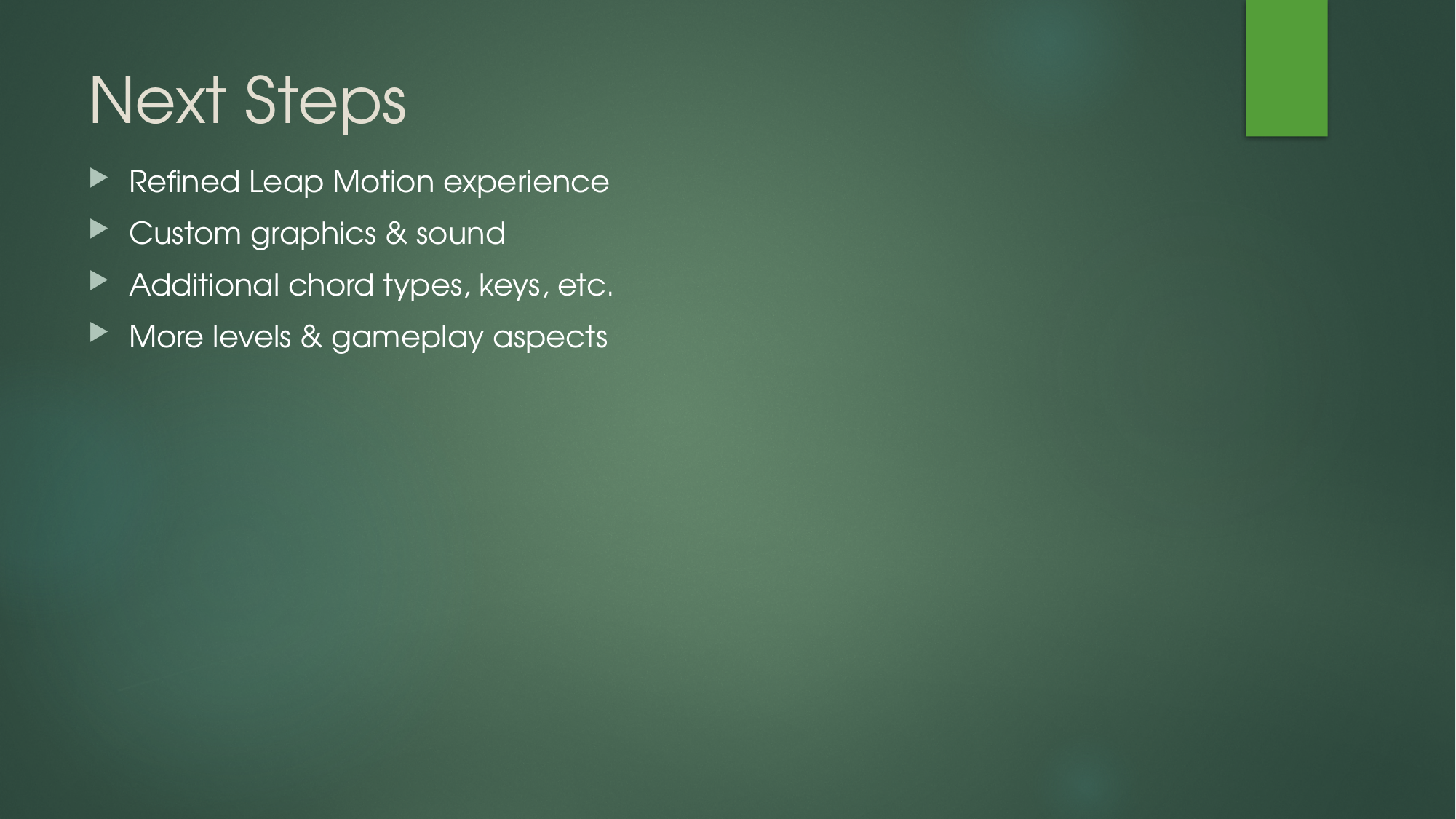

# Next Steps
Refined Leap Motion experience
Custom graphics & sound
Additional chord types, keys, etc.
More levels & gameplay aspects